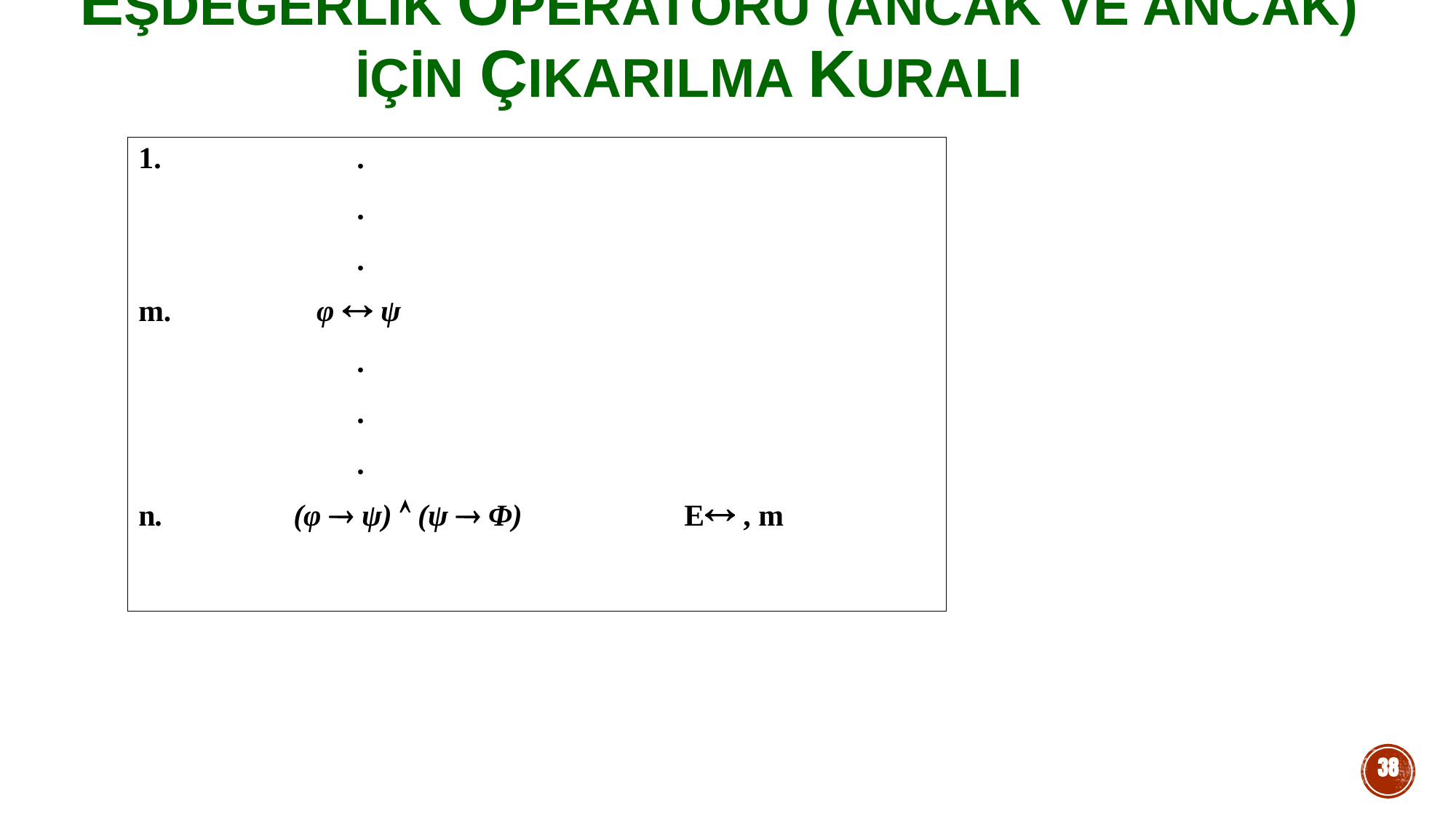

Eşdeğerlik operatörü (ancak ve ancak) için çıkarılma kuralı
1.		.
		.
		.
m.	         φ ↔ ψ
		.
		.
		.
n.	      (φ → ψ) ∧ (ψ → Φ)  		E↔ , m

38